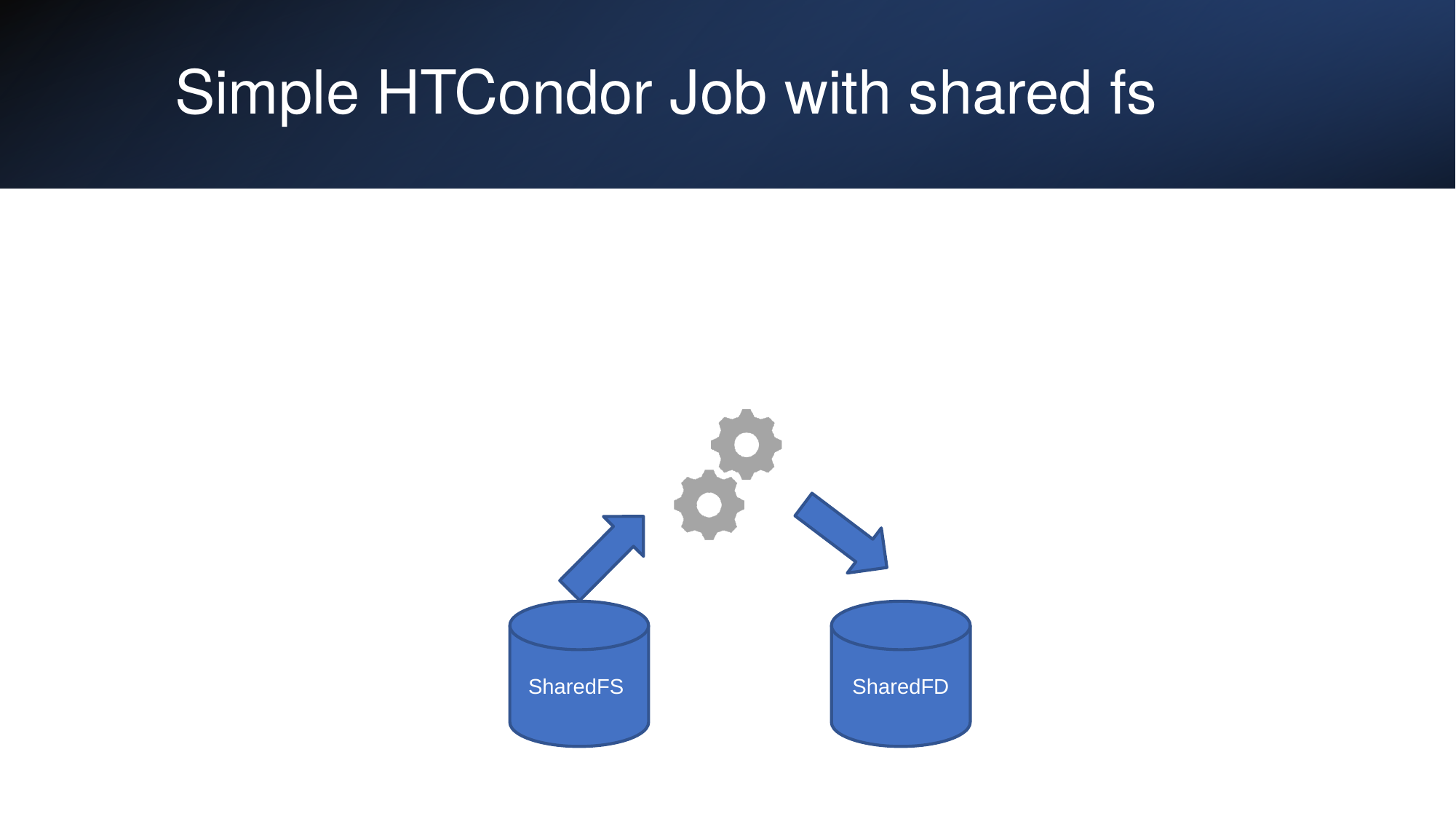

# Simple HTCondor Job with shared fs

SharedFS
SharedFD